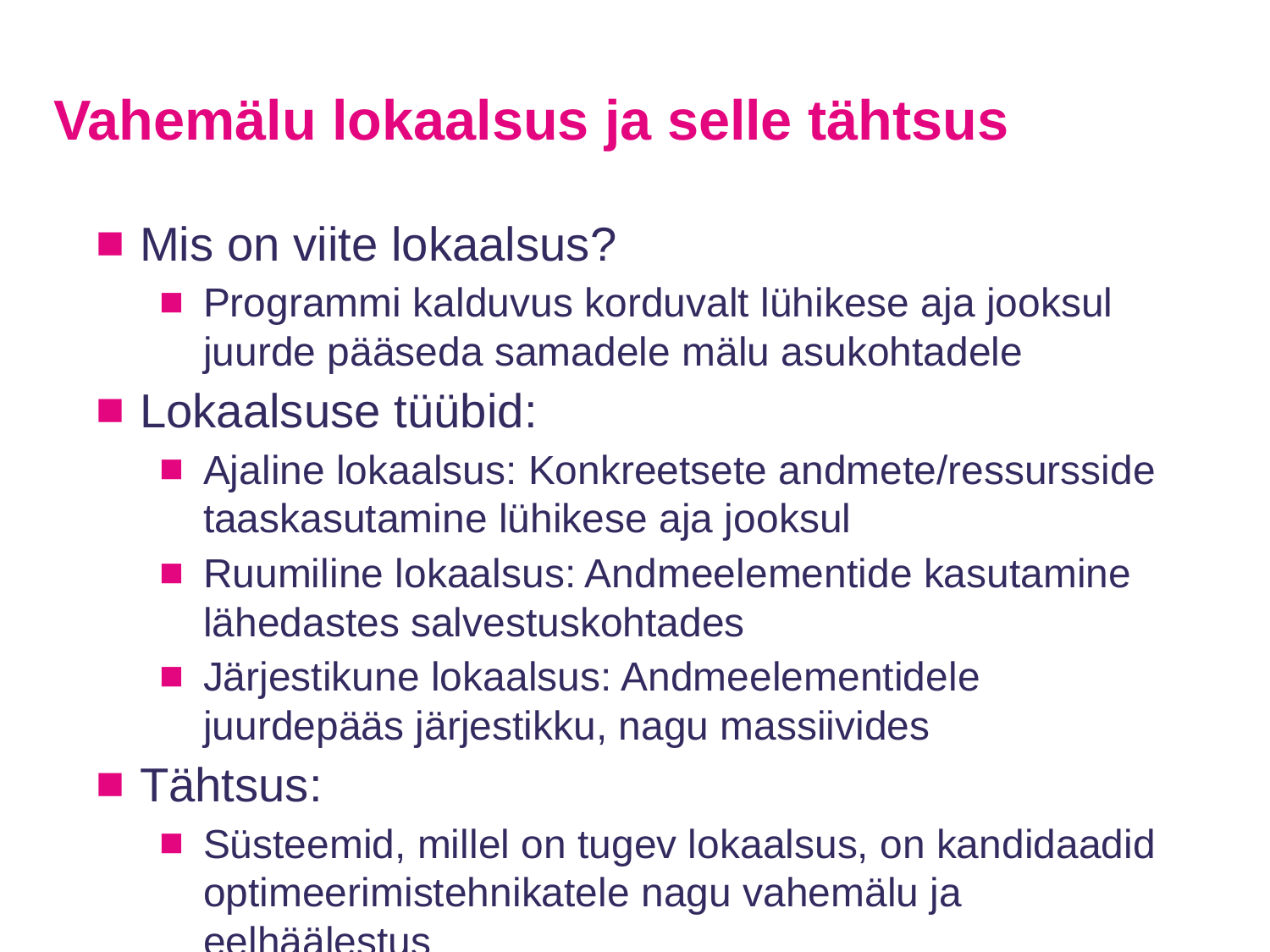

# Vahemälu lokaalsus ja selle tähtsus
Mis on viite lokaalsus?
Programmi kalduvus korduvalt lühikese aja jooksul juurde pääseda samadele mälu asukohtadele
Lokaalsuse tüübid:
Ajaline lokaalsus: Konkreetsete andmete/ressursside taaskasutamine lühikese aja jooksul
Ruumiline lokaalsus: Andmeelementide kasutamine lähedastes salvestuskohtades
Järjestikune lokaalsus: Andmeelementidele juurdepääs järjestikku, nagu massiivides
Tähtsus:
Süsteemid, millel on tugev lokaalsus, on kandidaadid optimeerimistehnikatele nagu vahemälu ja eelhäälestus
Parandab jõudlust, vähendades mälu juurdepääsu aega
Allikas: [Wikipedia](https://en.wikipedia.org/wiki/Locality_of_reference)